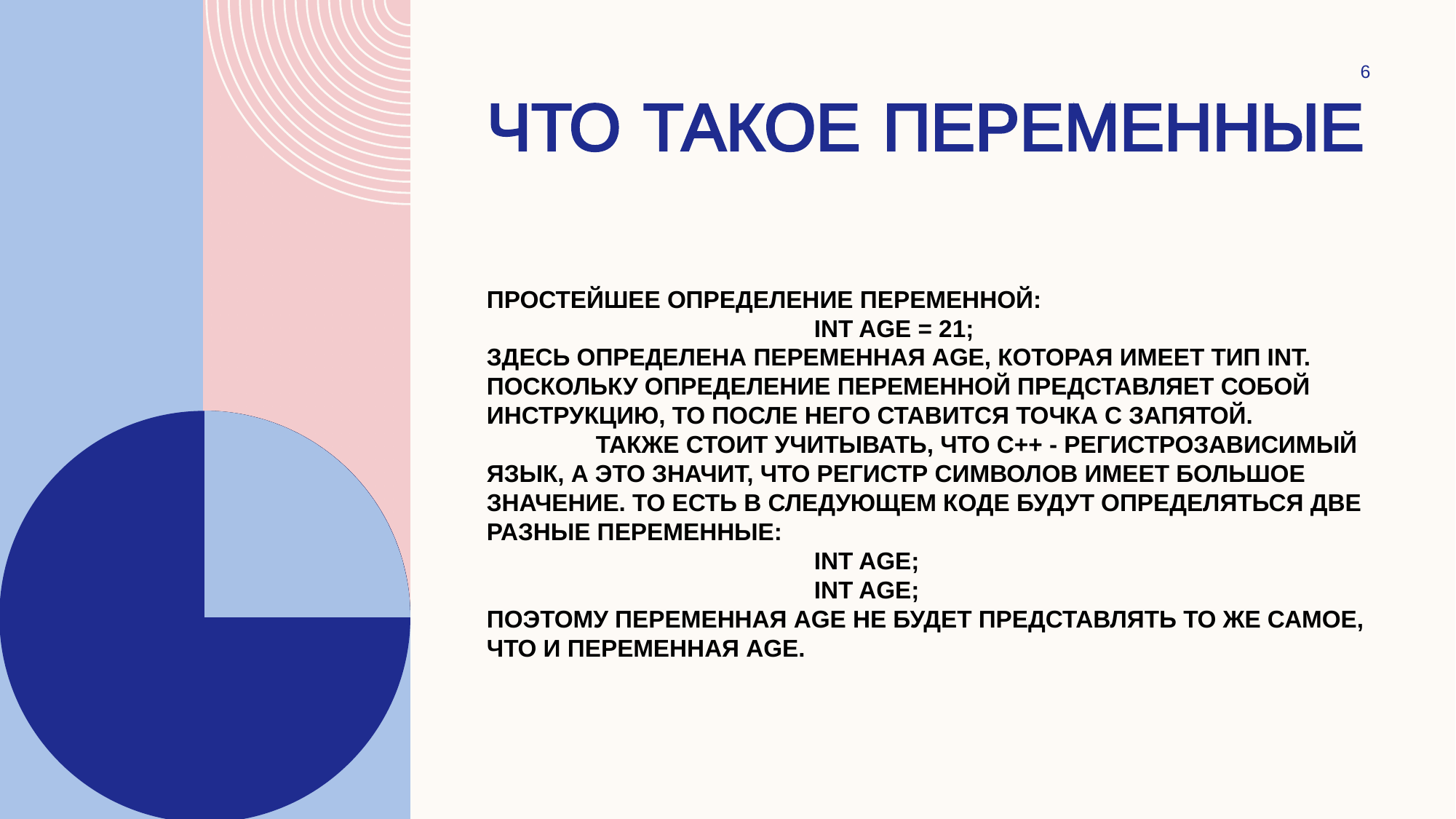

6
# Что такое переменные
Простейшее определение переменной:
			int age = 21;
Здесь определена переменная age, которая имеет тип int. Поскольку определение переменной представляет собой инструкцию, то после него ставится точка с запятой.
	Также стоит учитывать, что C++ - регистрозависимый язык, а это значит, что регистр символов имеет большое значение. То есть в следующем коде будут определяться две разные переменные:
			int age;
			int Age;
Поэтому переменная Age не будет представлять то же самое, что и переменная age.